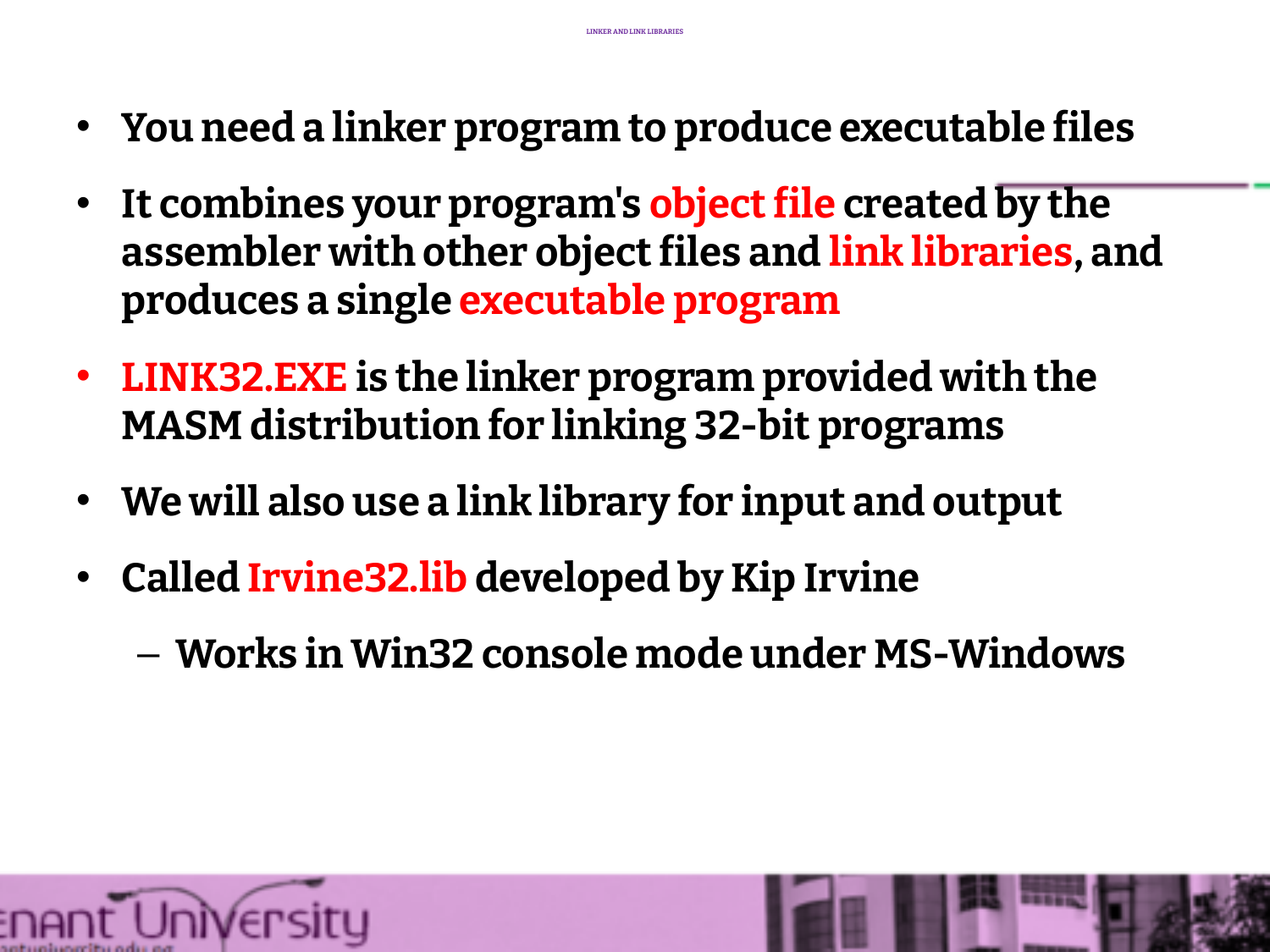

# LINKER AND LINK LIBRARIES
You need a linker program to produce executable files
It combines your program's object file created by the assembler with other object files and link libraries, and produces a single executable program
LINK32.EXE is the linker program provided with the MASM distribution for linking 32-bit programs
We will also use a link library for input and output
Called Irvine32.lib developed by Kip Irvine
Works in Win32 console mode under MS-Windows